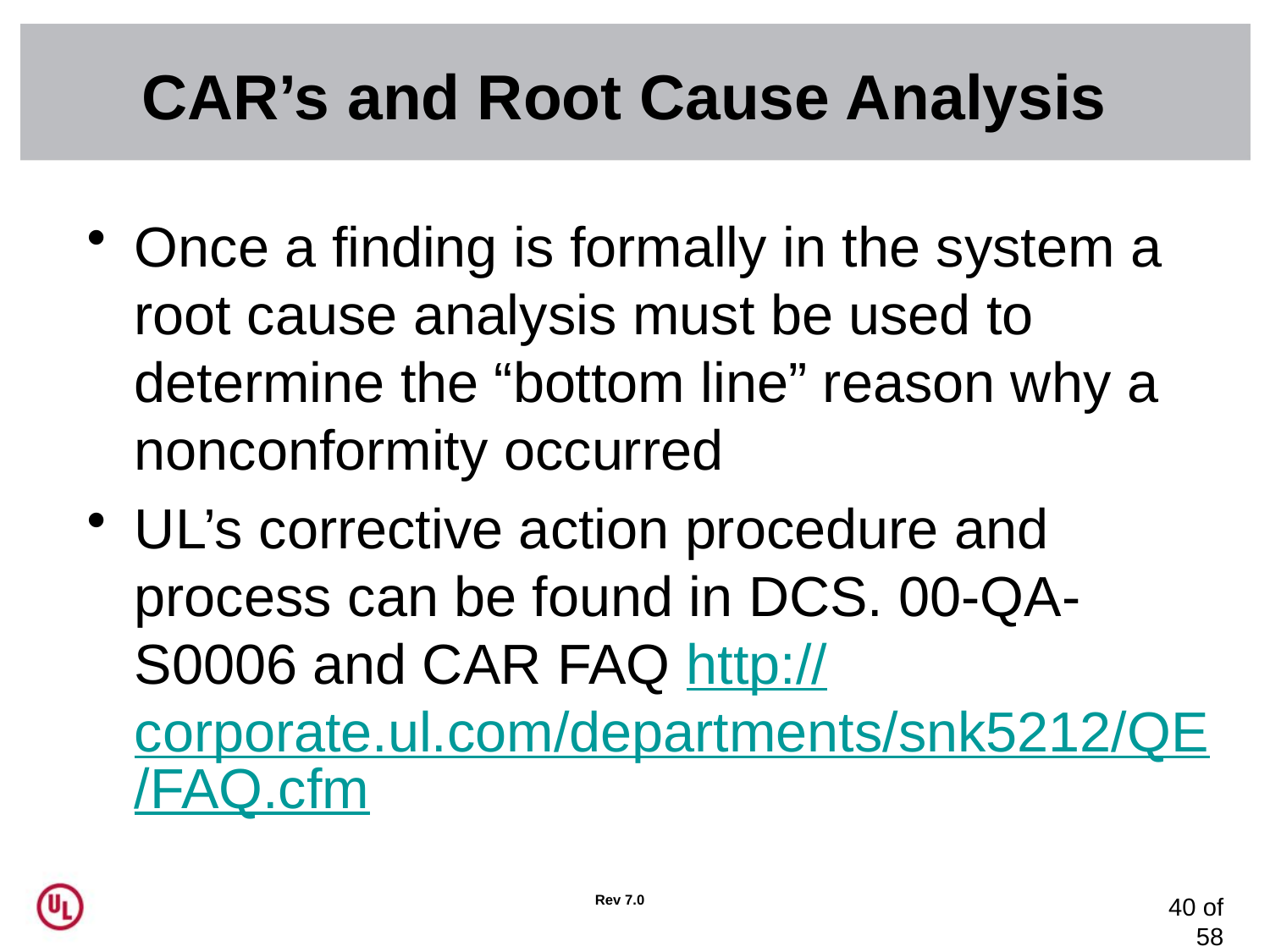

# CAR’s and Root Cause Analysis
Once a finding is formally in the system a root cause analysis must be used to determine the “bottom line” reason why a nonconformity occurred
UL’s corrective action procedure and process can be found in DCS. 00-QA-S0006 and CAR FAQ http://corporate.ul.com/departments/snk5212/QE/FAQ.cfm

Rev 7.0
40 of 58